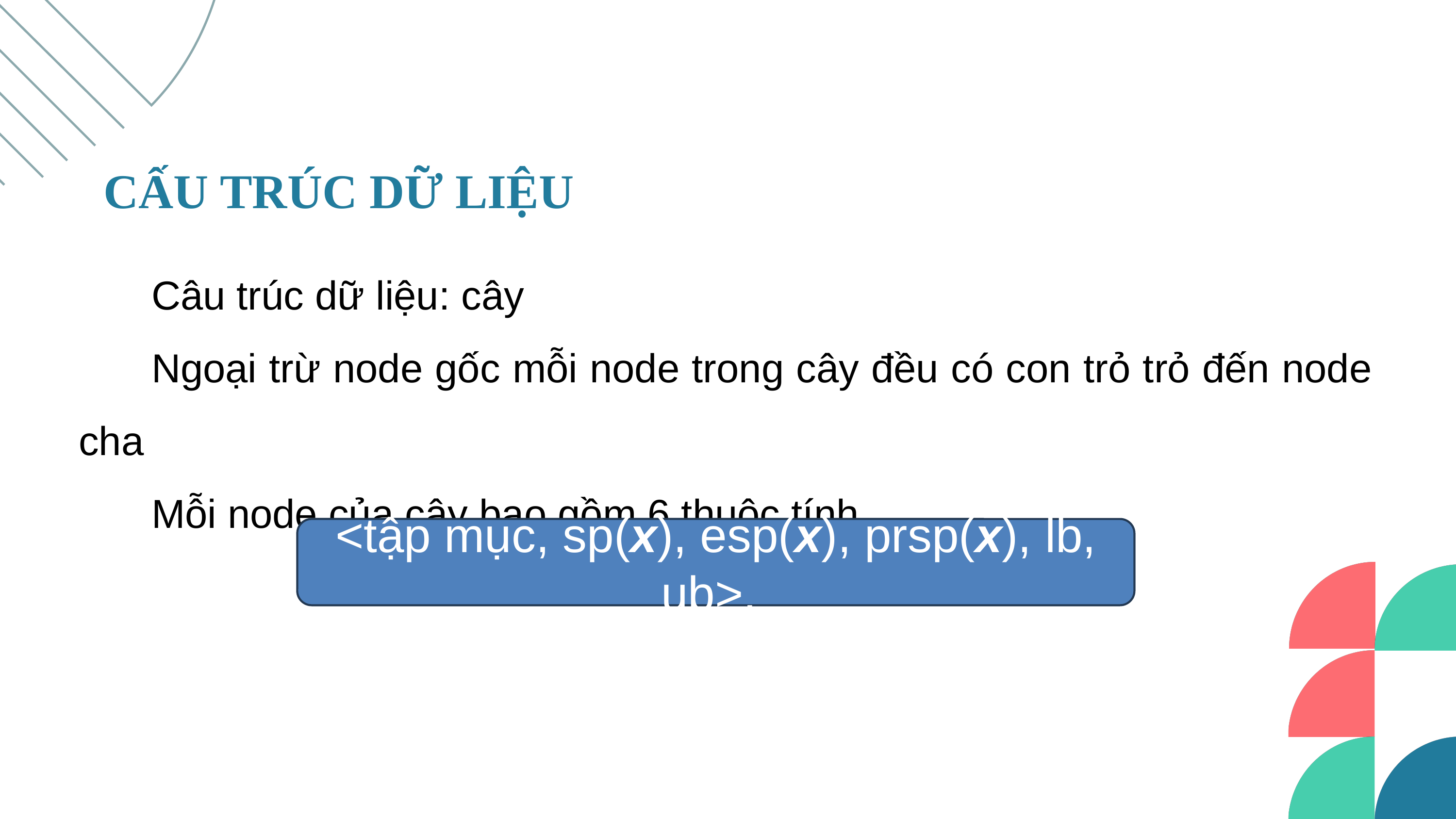

CẤU TRÚC DỮ LIỆU
	Câu trúc dữ liệu: cây
	Ngoại trừ node gốc mỗi node trong cây đều có con trỏ trỏ đến node cha
	Mỗi node của cây bao gồm 6 thuộc tính

<tập mục, sp(x), esp(x), prsp(x), lb, ub>.